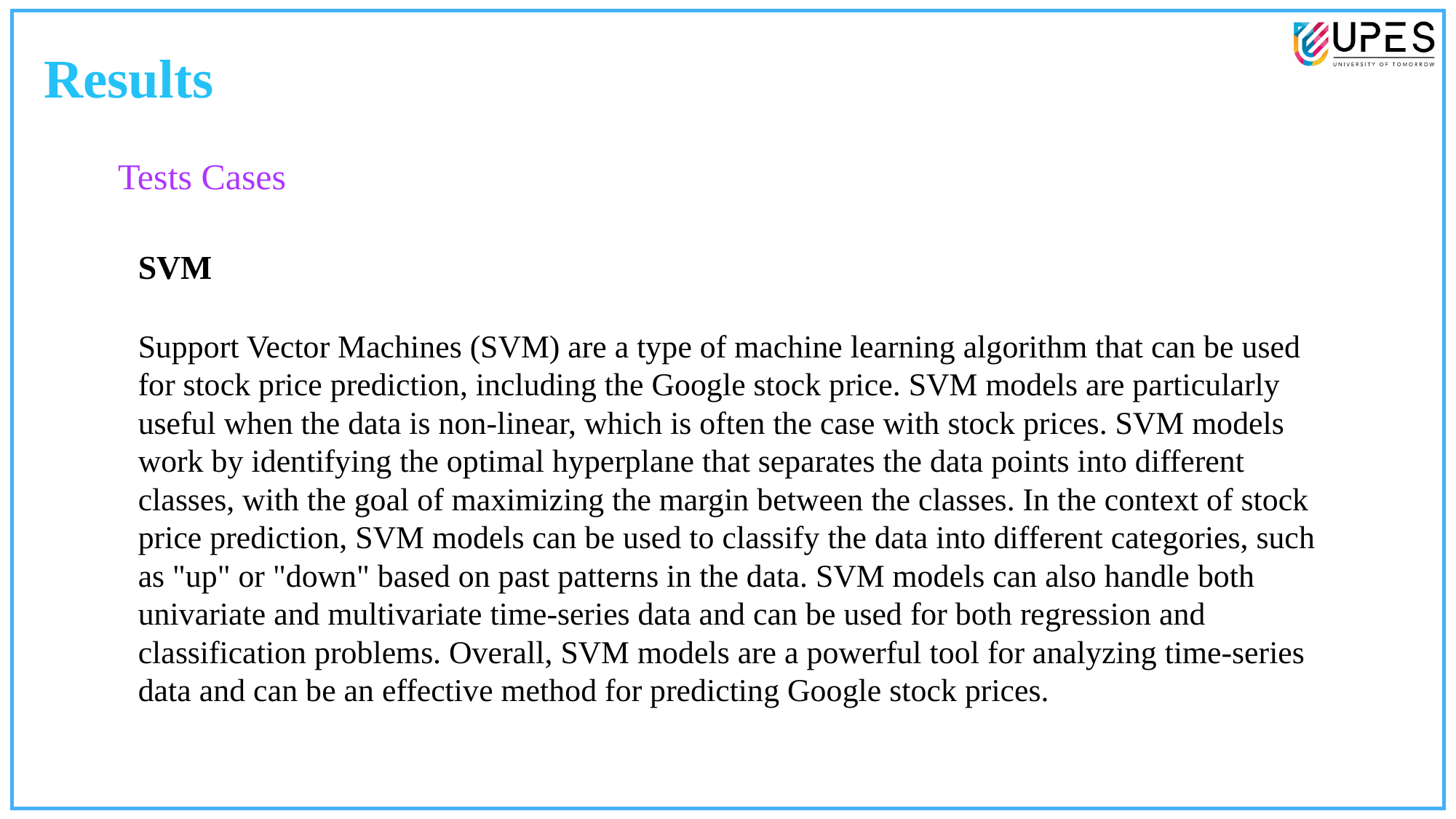

Results
Tests Cases
SVM

Support Vector Machines (SVM) are a type of machine learning algorithm that can be used for stock price prediction, including the Google stock price. SVM models are particularly useful when the data is non-linear, which is often the case with stock prices. SVM models work by identifying the optimal hyperplane that separates the data points into different classes, with the goal of maximizing the margin between the classes. In the context of stock price prediction, SVM models can be used to classify the data into different categories, such as "up" or "down" based on past patterns in the data. SVM models can also handle both univariate and multivariate time-series data and can be used for both regression and classification problems. Overall, SVM models are a powerful tool for analyzing time-series data and can be an effective method for predicting Google stock prices.